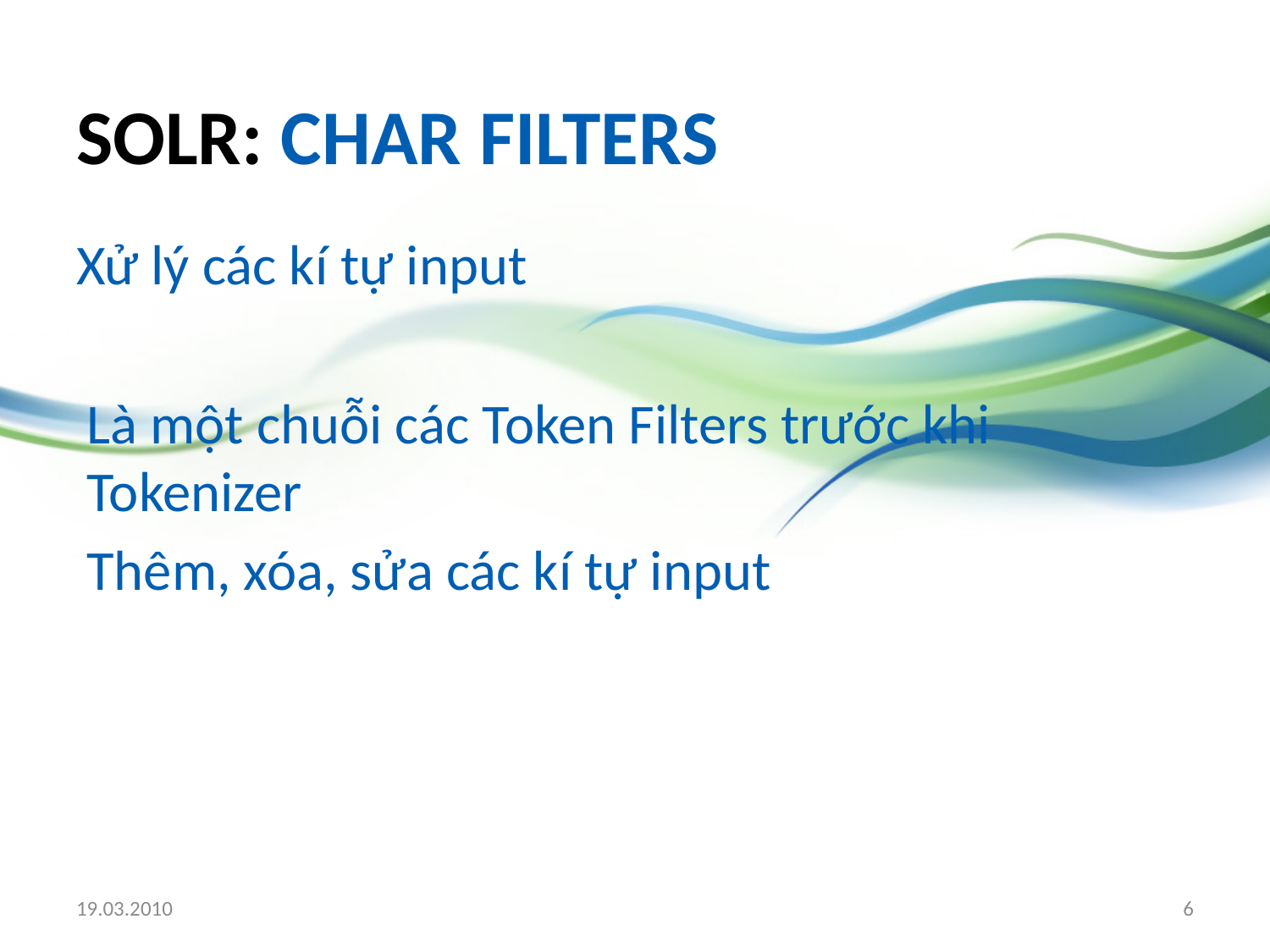

# SOLR: char filters
Xử lý các kí tự input
Là một chuỗi các Token Filters trước khi Tokenizer
Thêm, xóa, sửa các kí tự input

19.03.2010
6